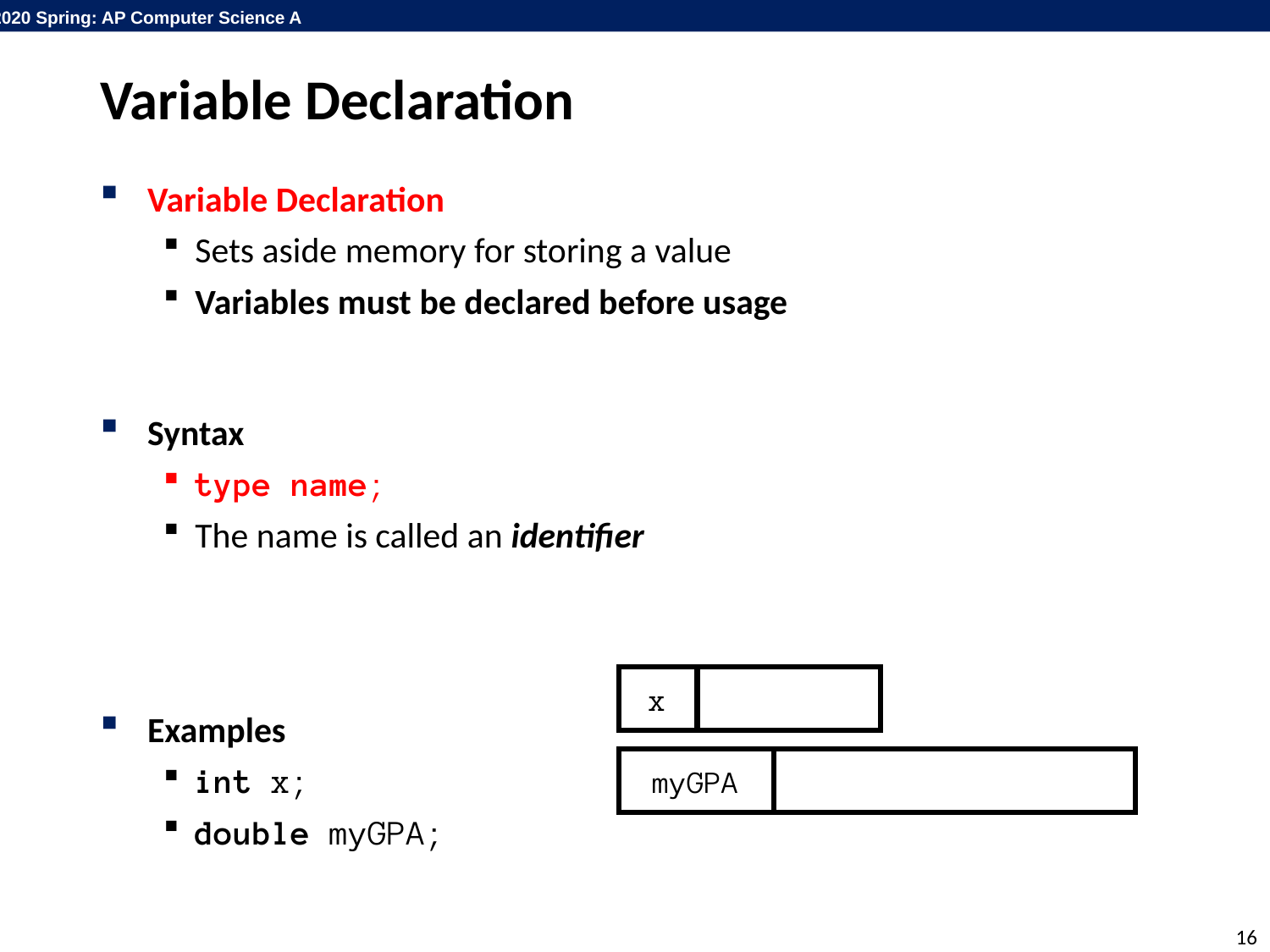

# Variable Declaration
Variable Declaration
Sets aside memory for storing a value
Variables must be declared before usage

Syntax
type name;
The name is called an identifier

Examples
int x;
double myGPA;

x

myGPA
16